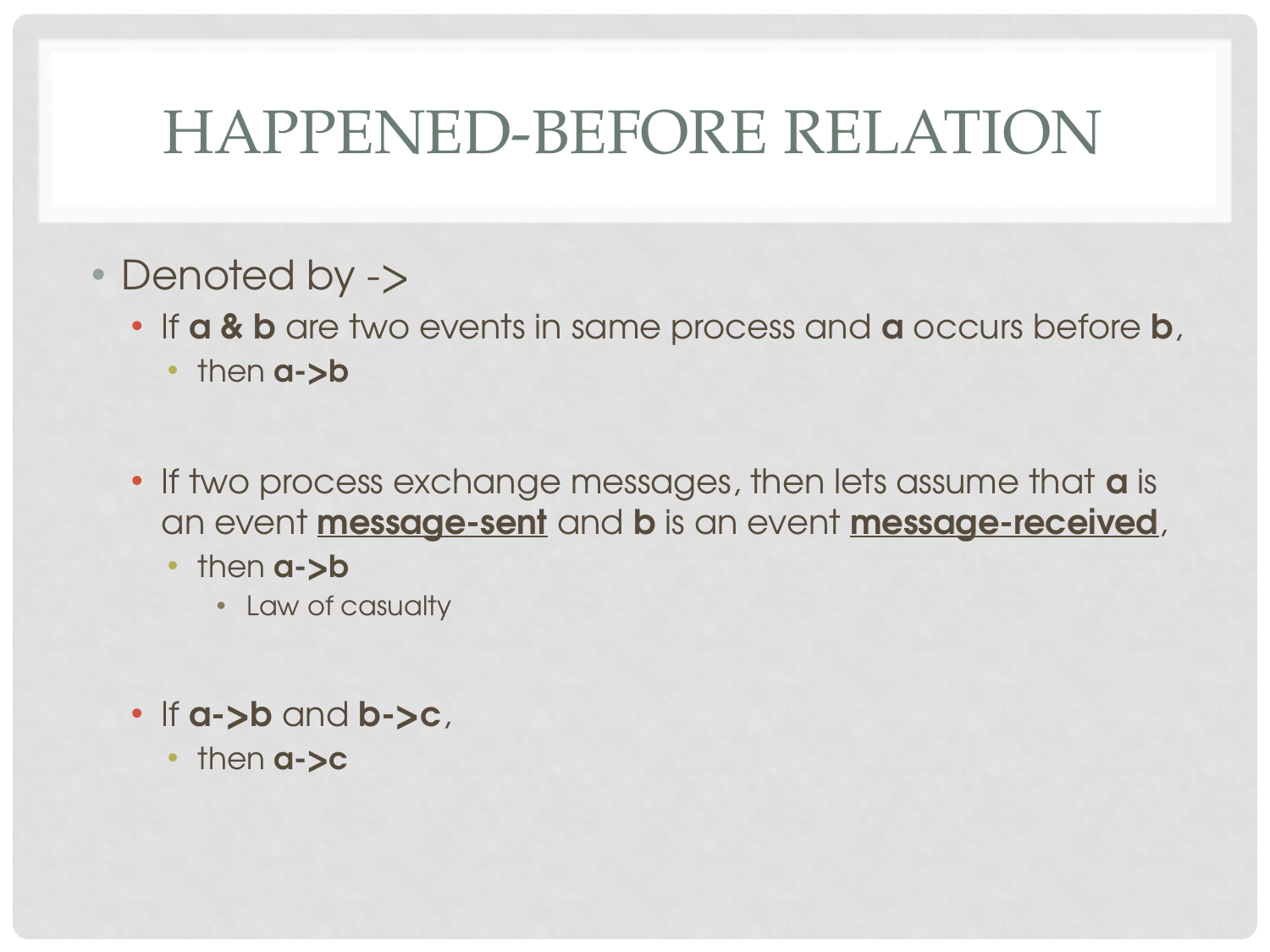

# Happened-before relation
Denoted by ->
If a & b are two events in same process and a occurs before b,
then a->b

If two process exchange messages, then lets assume that a is an event message-sent and b is an event message-received,
then a->b
Law of casualty

If a->b and b->c,
then a->c